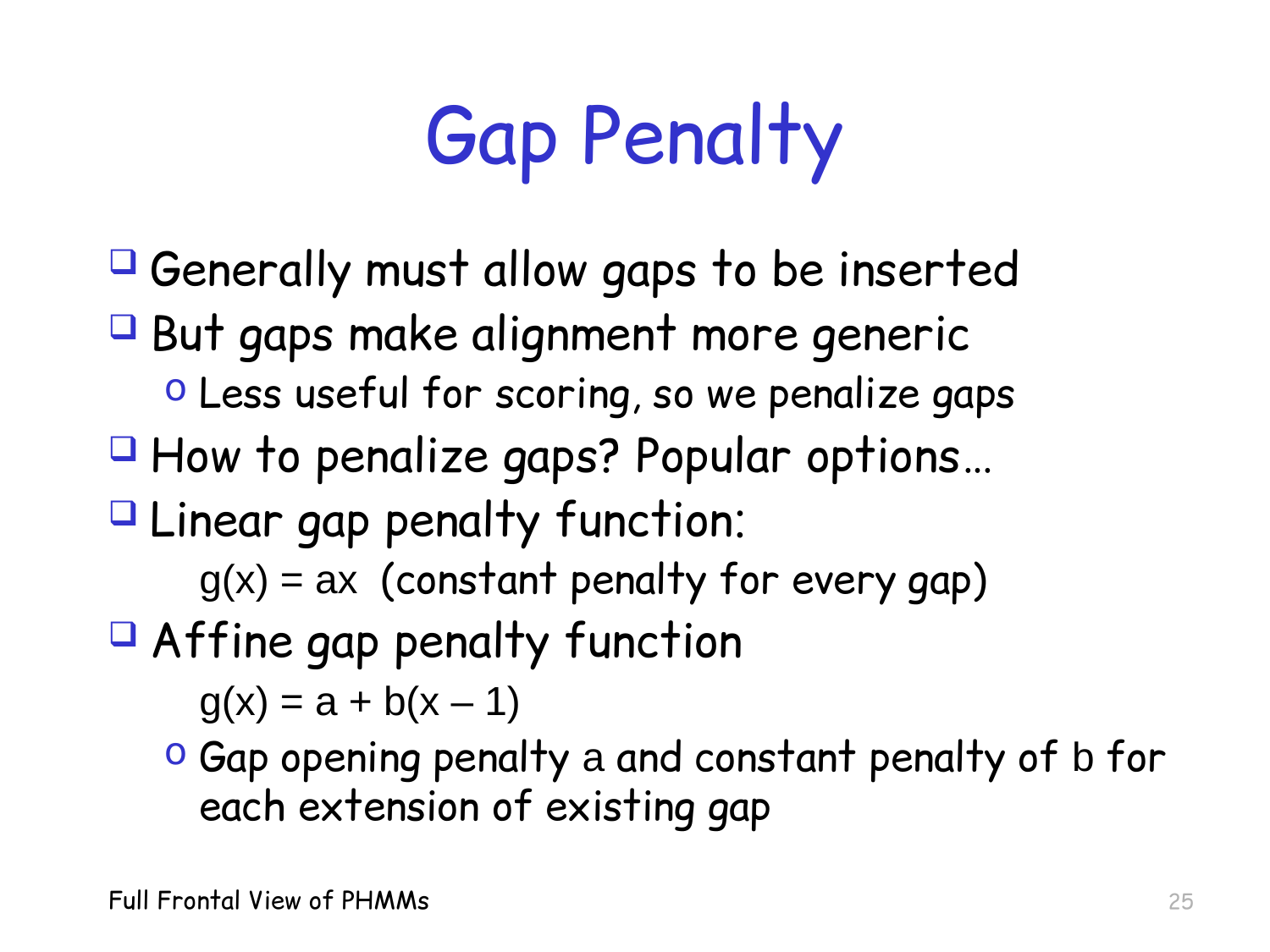

# Gap Penalty
Generally must allow gaps to be inserted
But gaps make alignment more generic
Less useful for scoring, so we penalize gaps
How to penalize gaps? Popular options…
Linear gap penalty function:
	g(x) = ax  (constant penalty for every gap)
Affine gap penalty function
	g(x) = a + b(x – 1)
Gap opening penalty a and constant penalty of b for each extension of existing gap
Full Frontal View of PHMMs
25